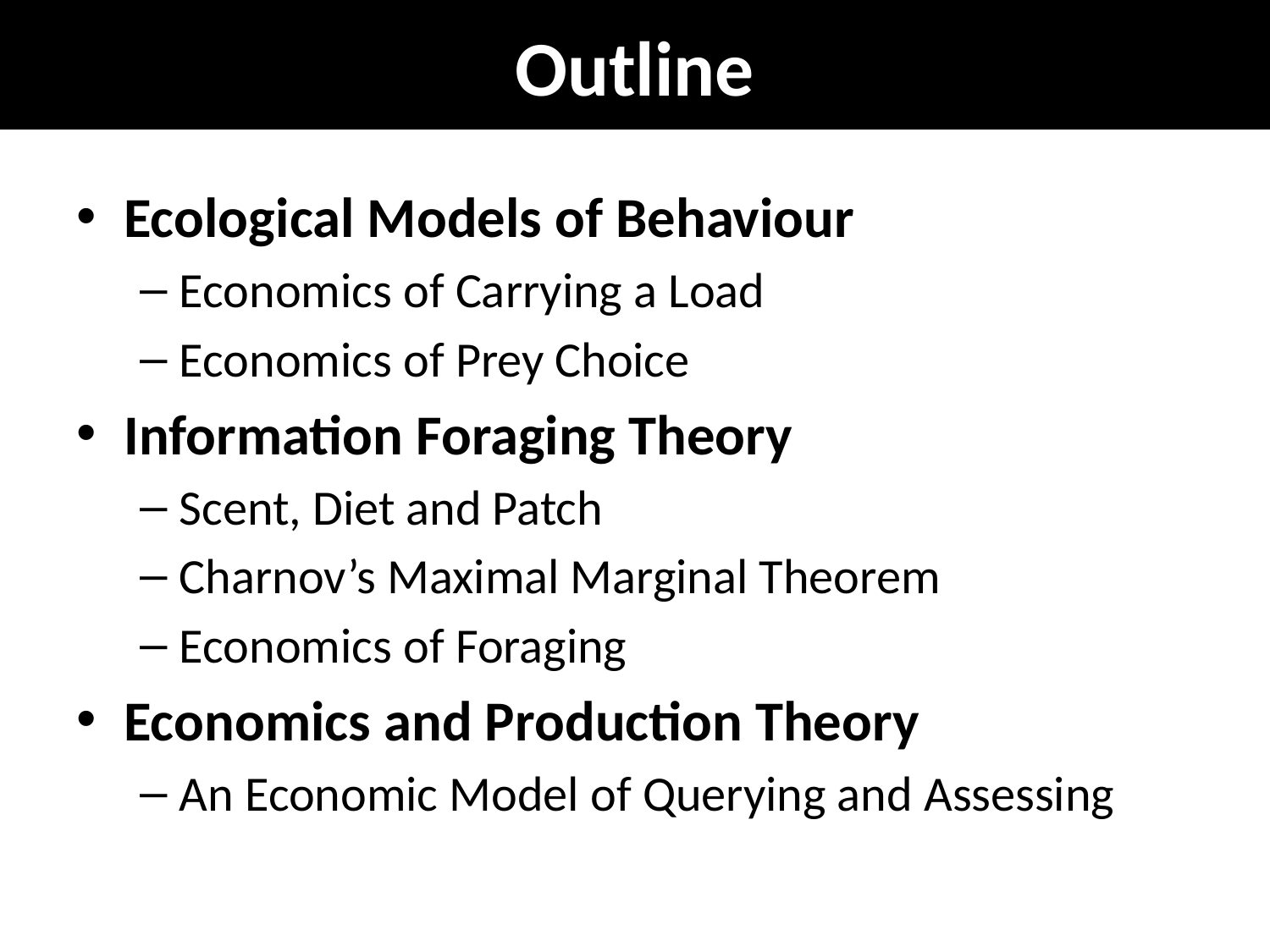

# Outline
Ecological Models of Behaviour
Economics of Carrying a Load
Economics of Prey Choice
Information Foraging Theory
Scent, Diet and Patch
Charnov’s Maximal Marginal Theorem
Economics of Foraging
Economics and Production Theory
An Economic Model of Querying and Assessing